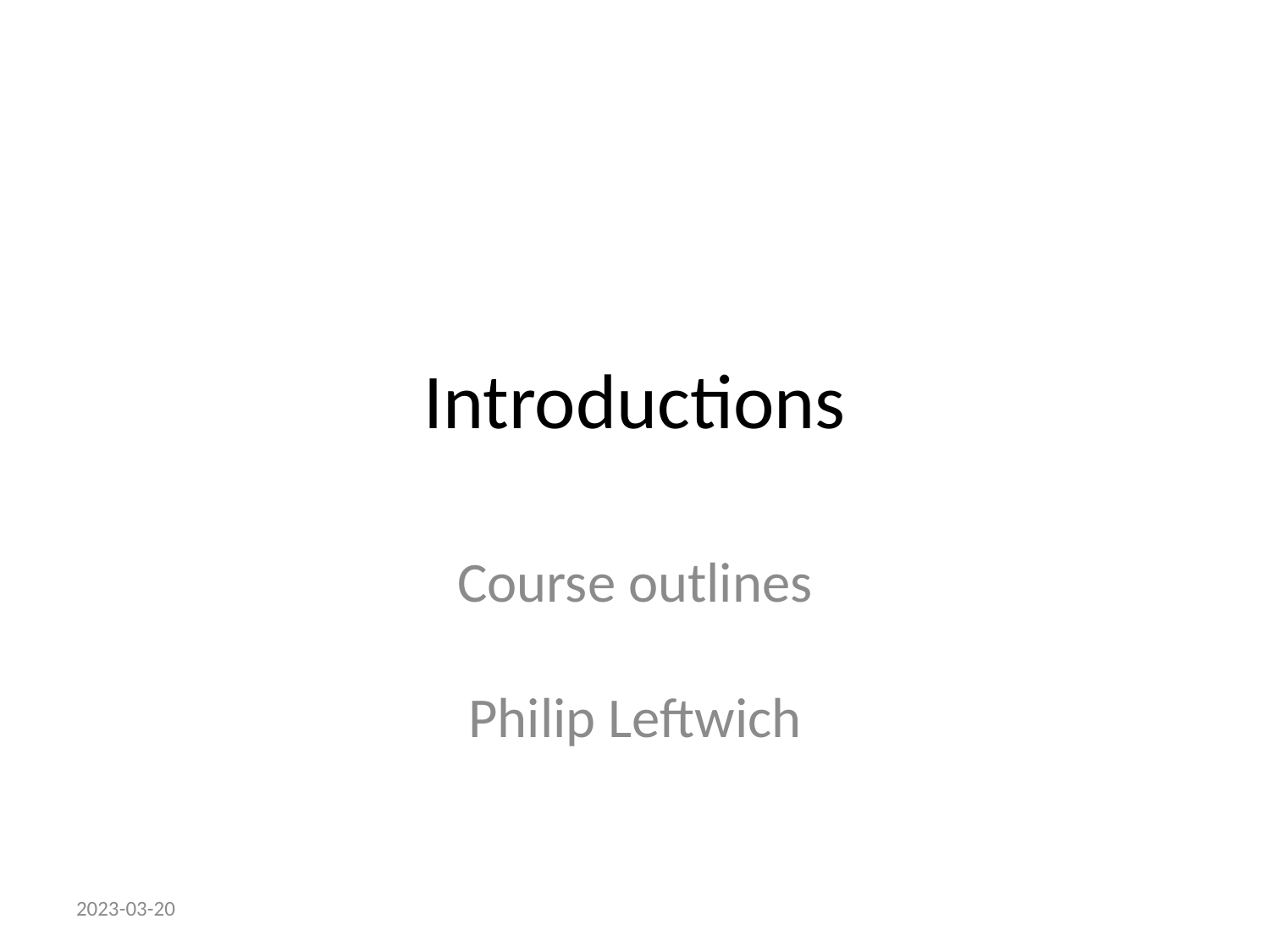

# Introductions
Course outlines
Philip Leftwich
2023-03-20